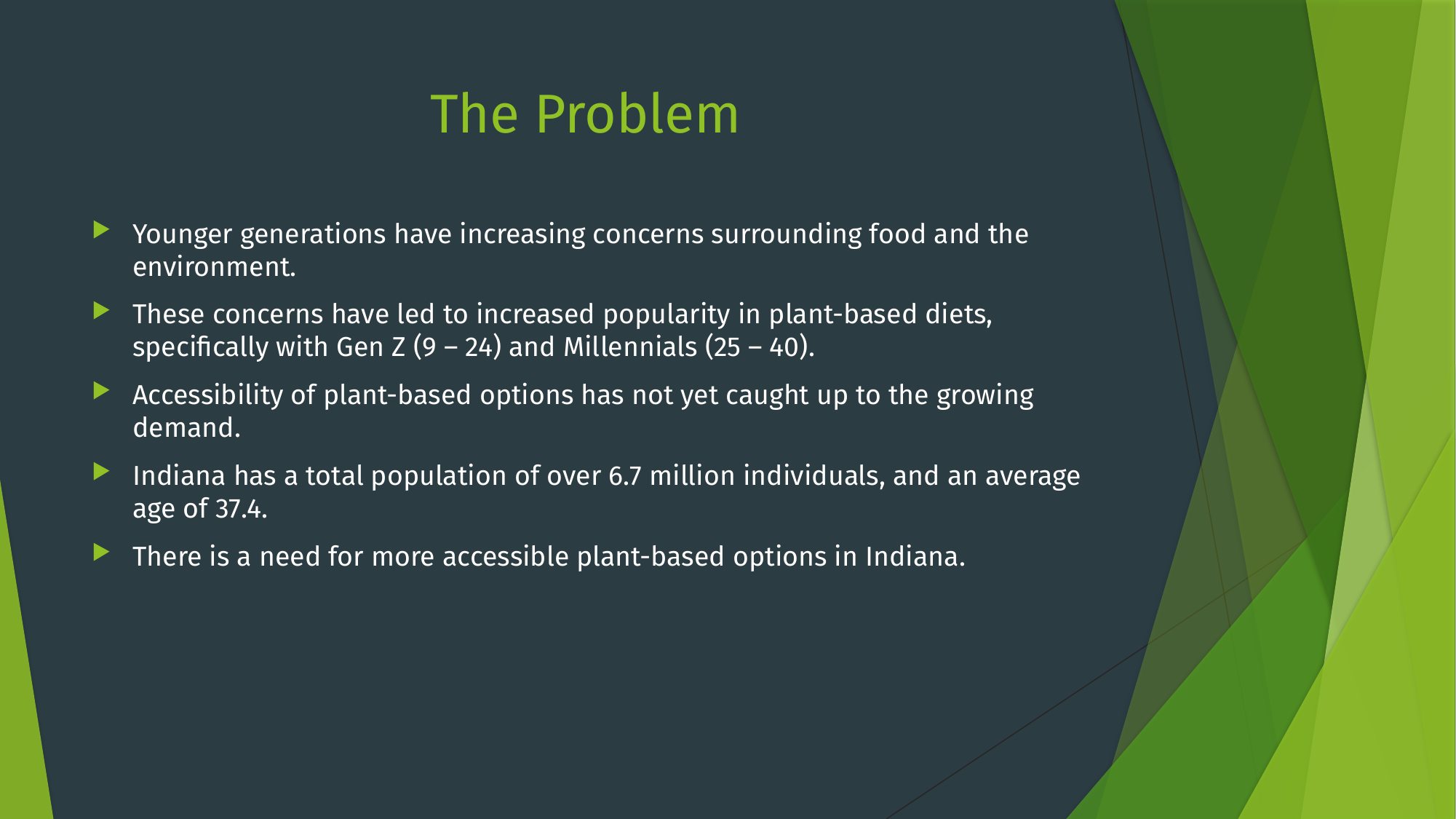

# The Problem
Younger generations have increasing concerns surrounding food and the environment.
These concerns have led to increased popularity in plant-based diets, specifically with Gen Z (9 – 24) and Millennials (25 – 40).
Accessibility of plant-based options has not yet caught up to the growing demand.
Indiana has a total population of over 6.7 million individuals, and an average age of 37.4.
There is a need for more accessible plant-based options in Indiana.